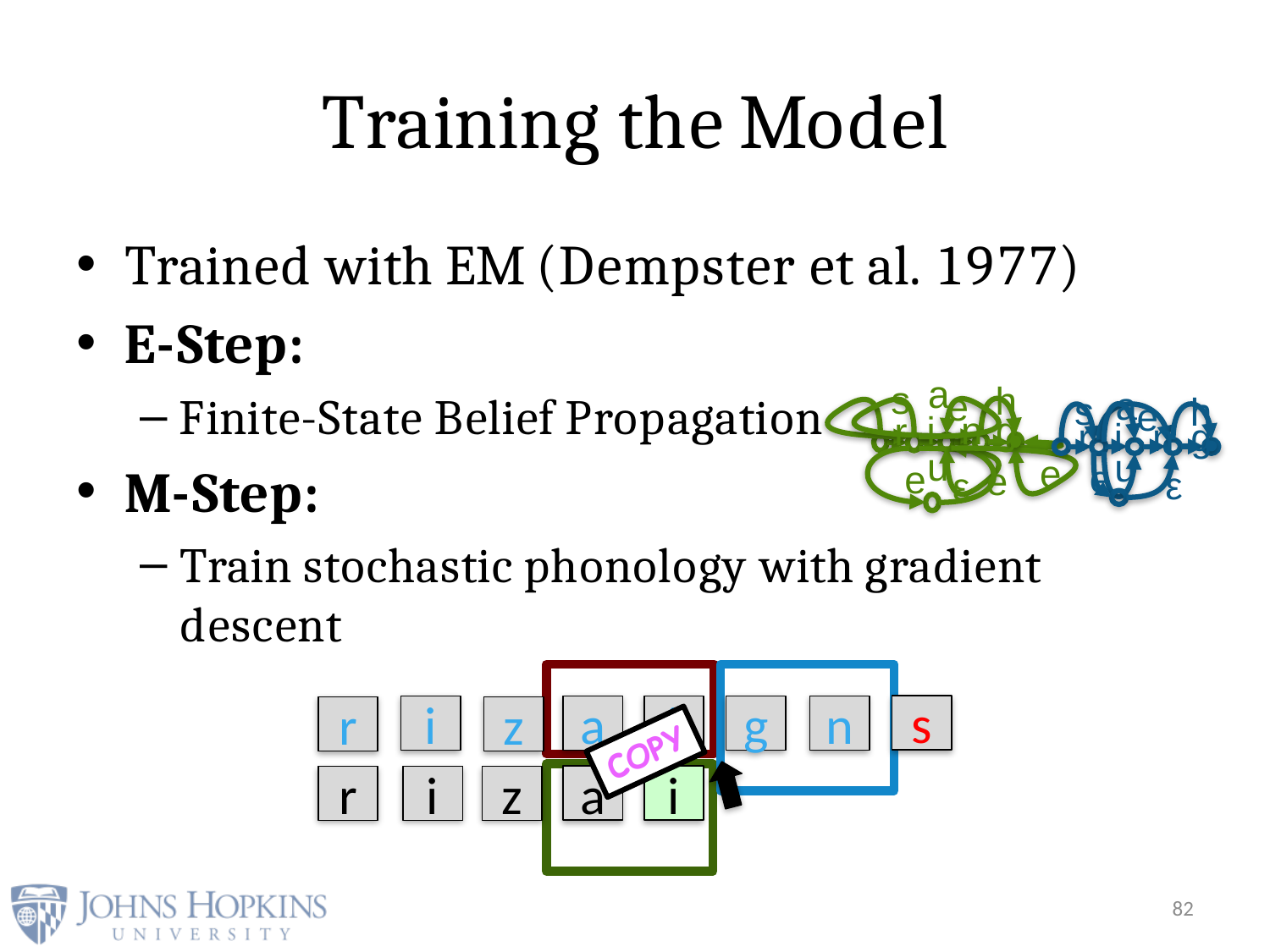

# Training the Model
Trained with EM (Dempster et al. 1977)
E-Step:
Finite-State Belief Propagation
M-Step:
Train stochastic phonology with gradient descent

a
s
h
e
g
n
i
r
u
e
e
e
ε

a
s
h
e
g
i
n
r
u
e
ε

s
i
n
i
a
g
r
z
COPY

a
i
r
i
z
82